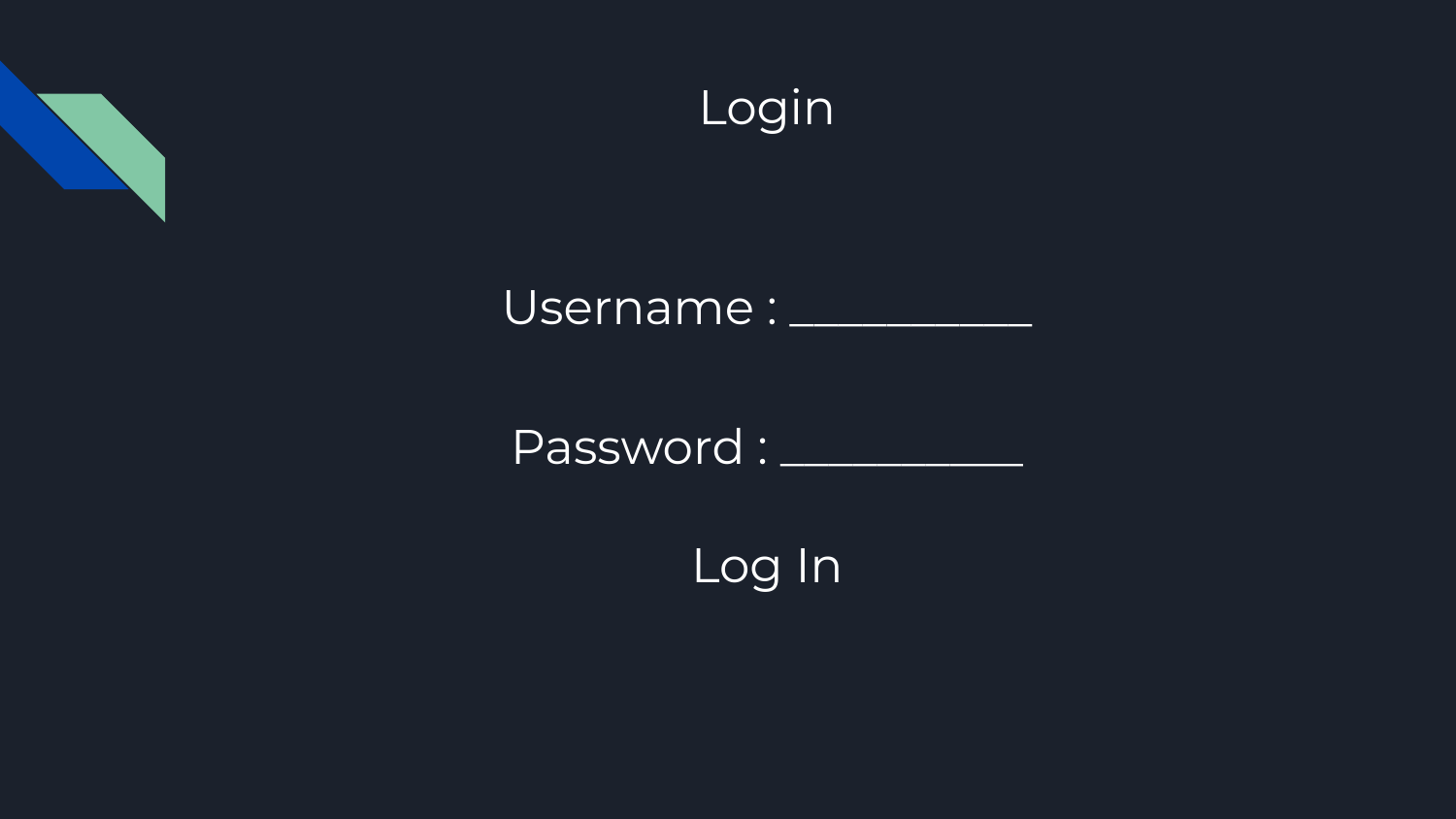

# Login
Username : __________
Password : __________
Log In